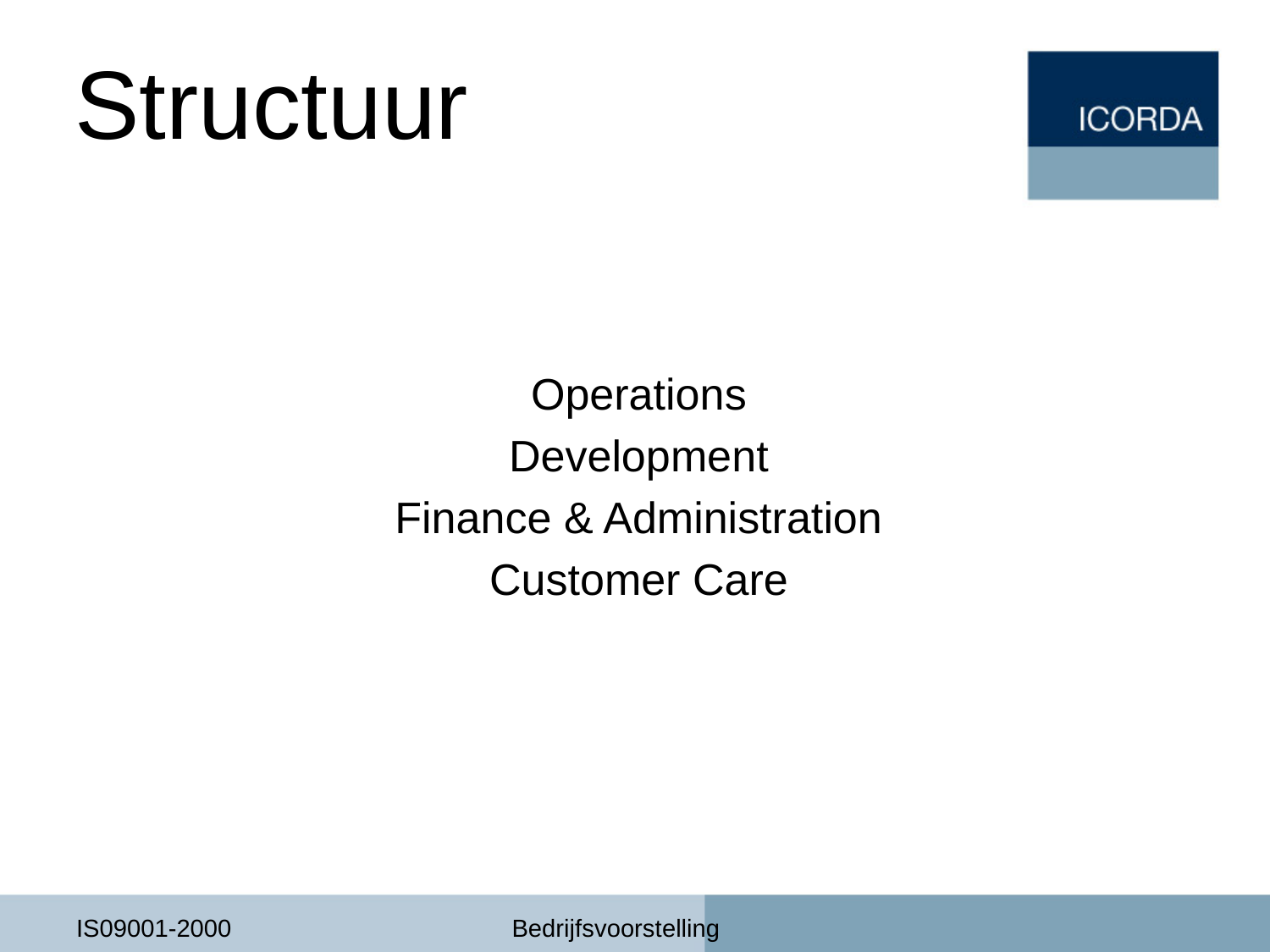

# Structuur

Operations
Development
Finance & Administration
Customer Care

IS09001-2000
Bedrijfsvoorstelling